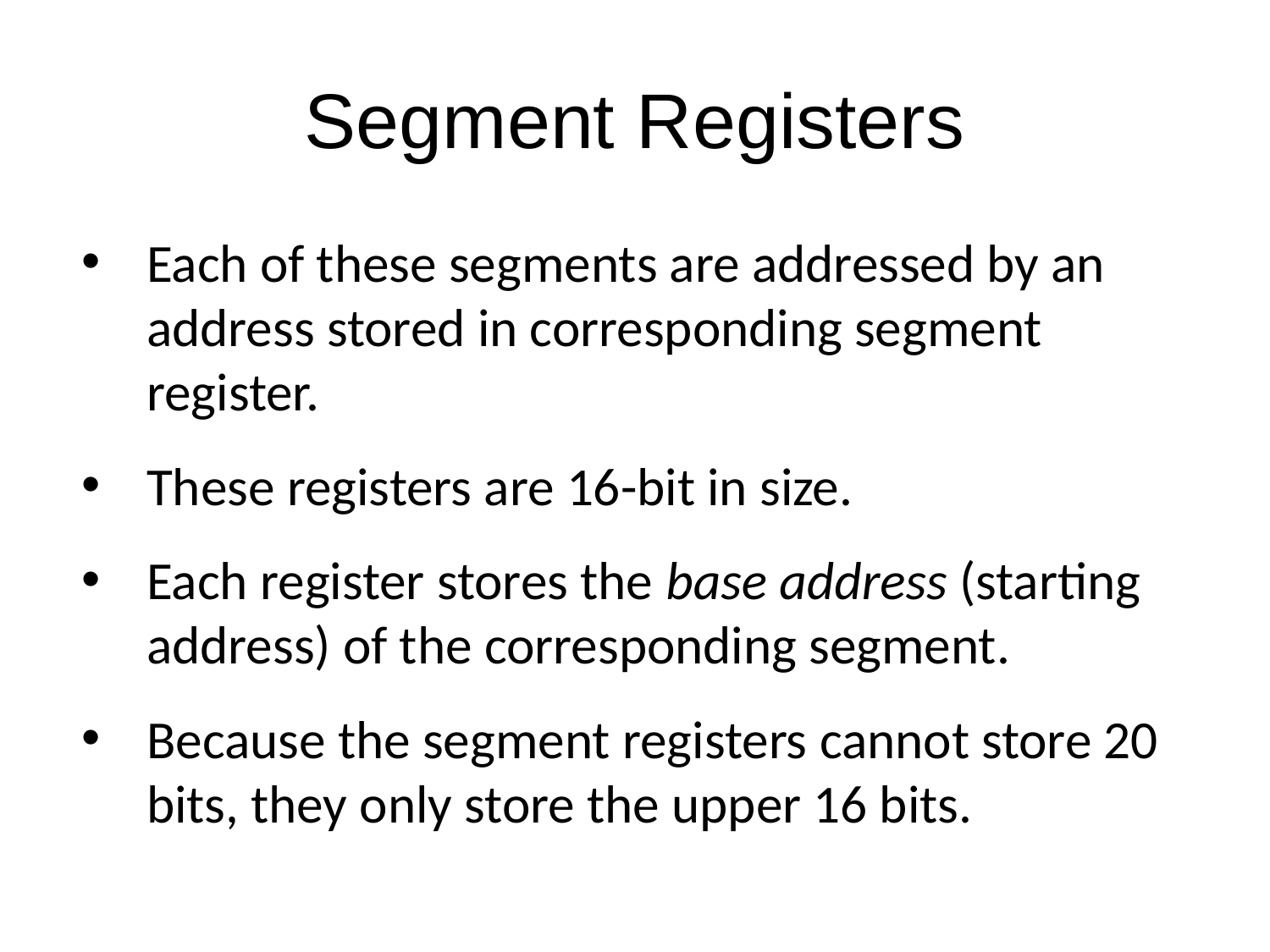

# Segment Registers
Each of these segments are addressed by an address stored in corresponding segment register.
These registers are 16-bit in size.
Each register stores the base address (starting address) of the corresponding segment.
Because the segment registers cannot store 20 bits, they only store the upper 16 bits.